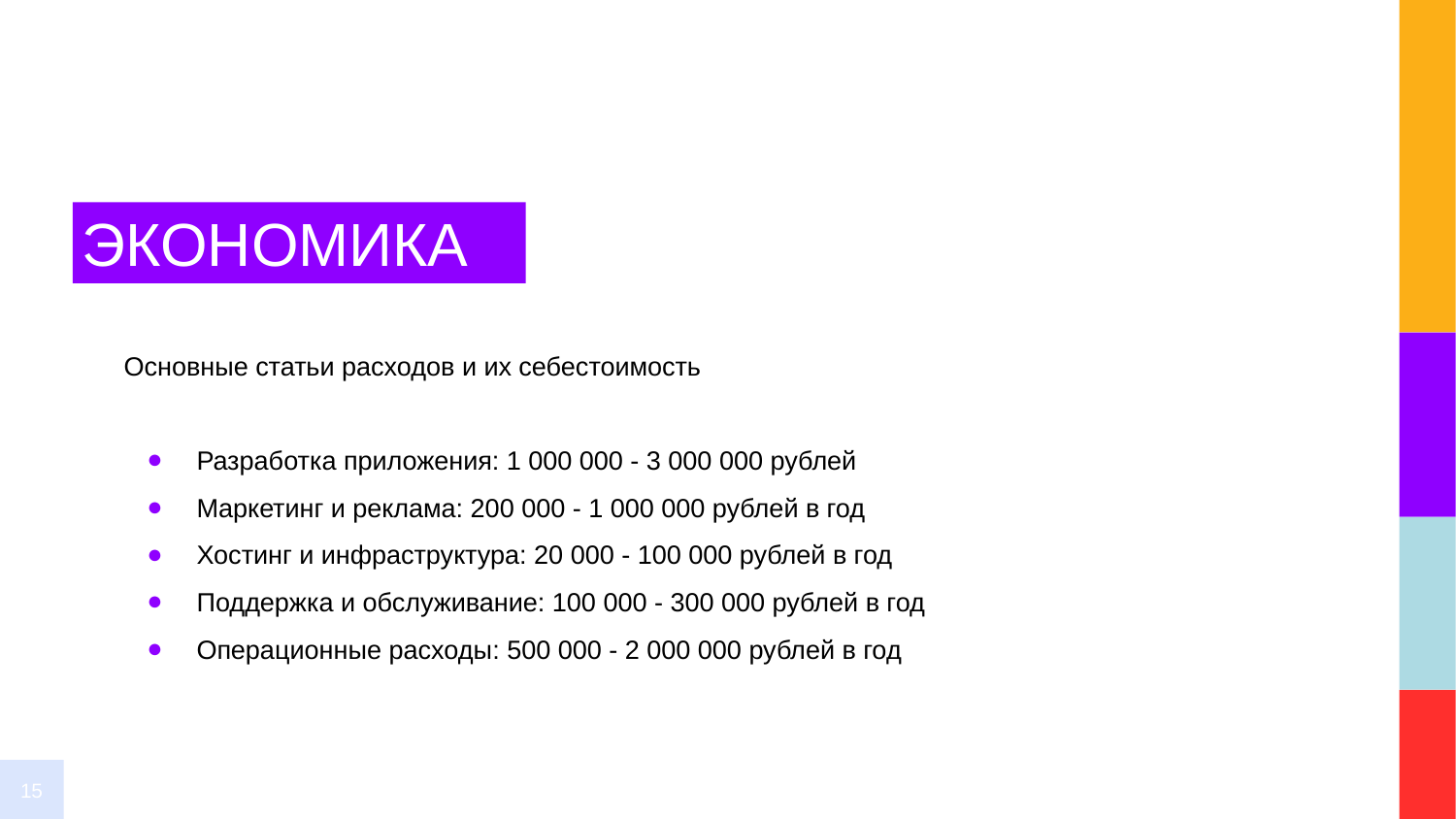

# ЭКОНОМИКА

Основные статьи расходов и их себестоимость

Разработка приложения: 1 000 000 - 3 000 000 рублей
Маркетинг и реклама: 200 000 - 1 000 000 рублей в год
Хостинг и инфраструктура: 20 000 - 100 000 рублей в год
Поддержка и обслуживание: 100 000 - 300 000 рублей в год
Операционные расходы: 500 000 - 2 000 000 рублей в год

15